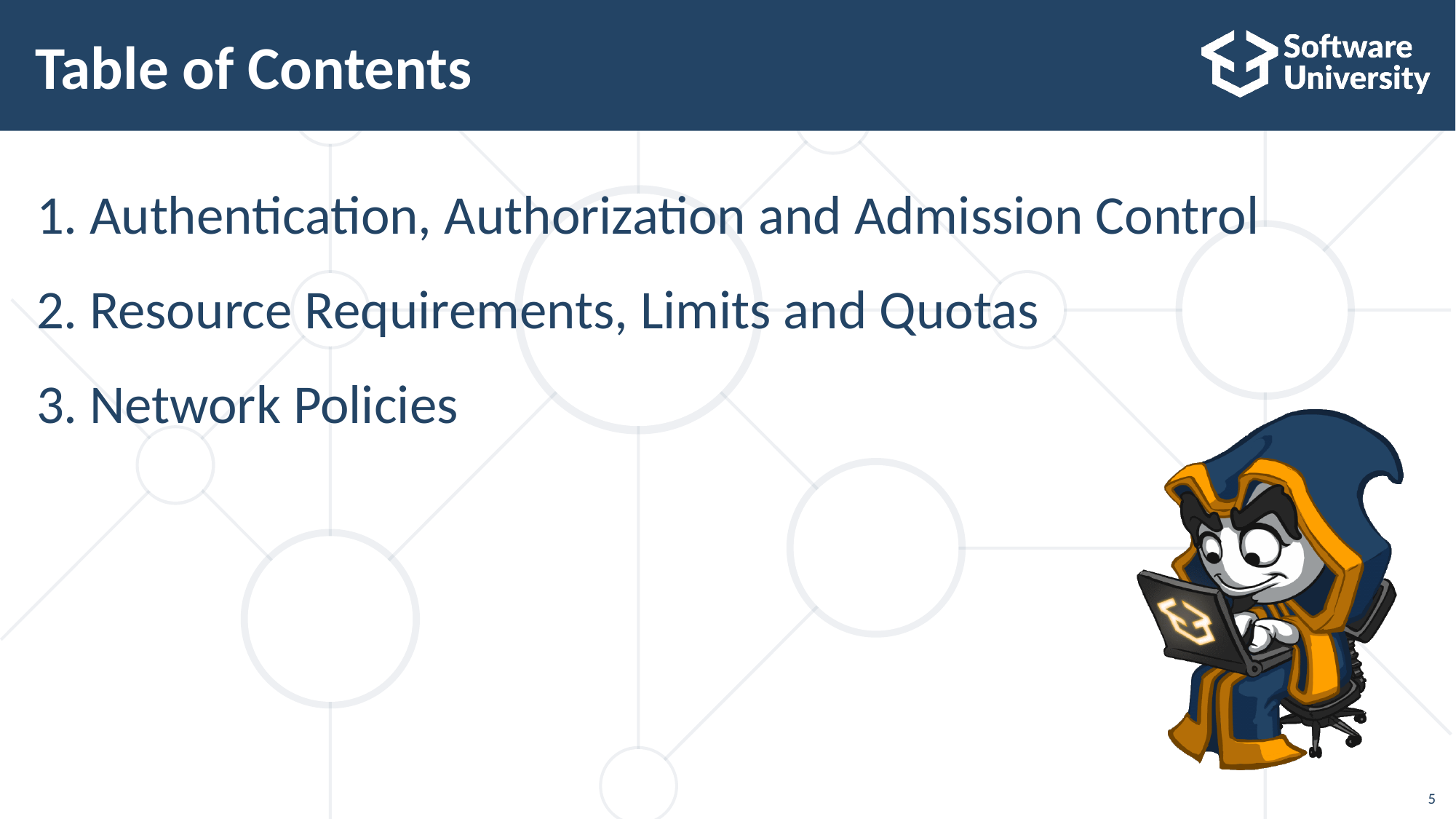

# Table of Contents
Authentication, Authorization and Admission Control
Resource Requirements, Limits and Quotas
Network Policies
5